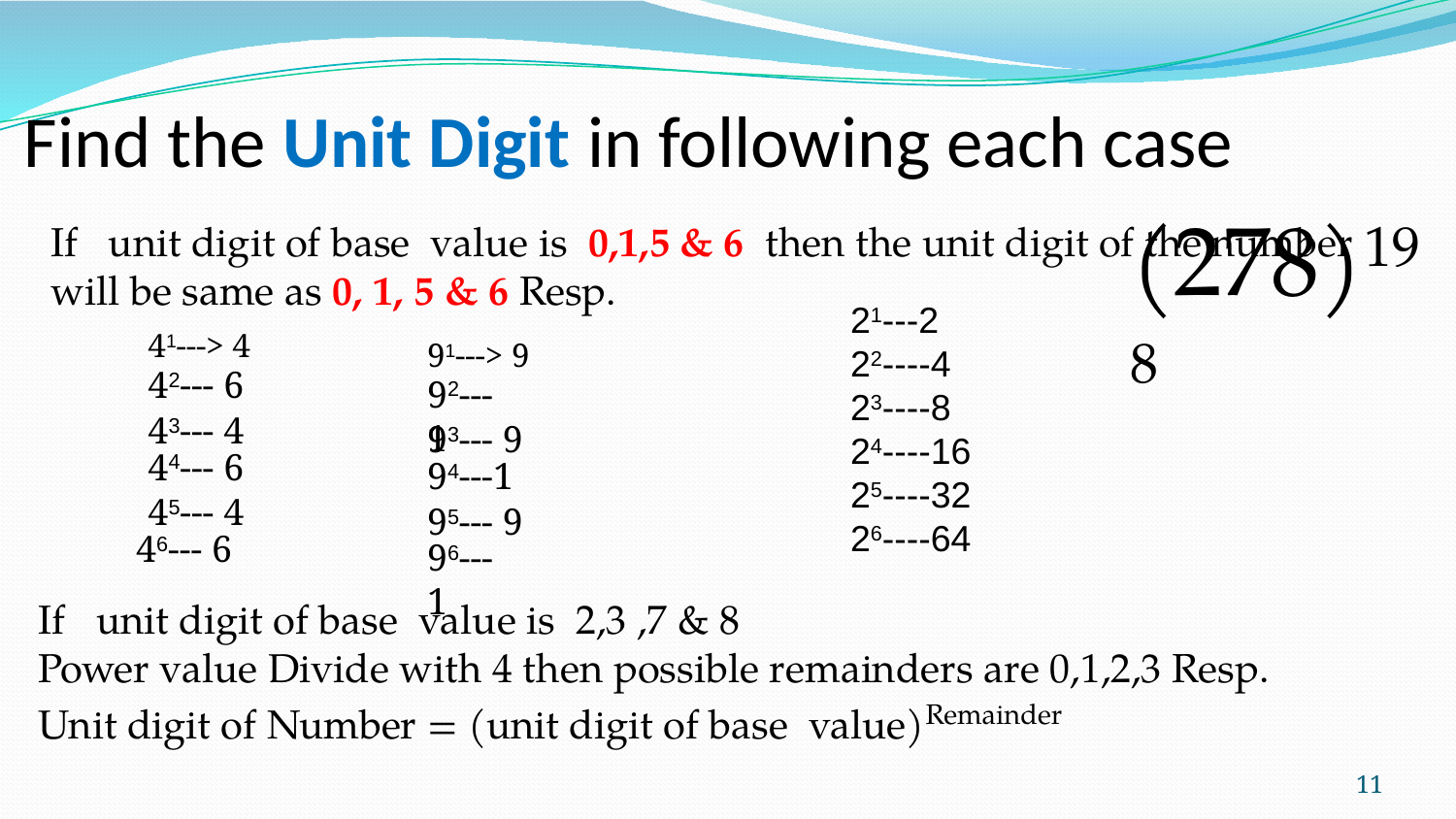

# Find the Unit Digit in following each case
If   unit digit of base  value is  0,1,5 & 6  then the unit digit of the number will be same as 0, 1, 5 & 6 Resp.
21---2
22----4
23----8
24----16
25----32
26----64
(278)198
41---> 4
91---> 9
42--- 6
92--- 1
43--- 4
93--- 9

44--- 6
94---1
45--- 4
95--- 9
46--- 6
96--- 1
If   unit digit of base  value is  2,3 ,7 & 8
Power value Divide with 4 then possible remainders are 0,1,2,3 Resp.
Unit digit of Number = (unit digit of base  value)Remainder
11